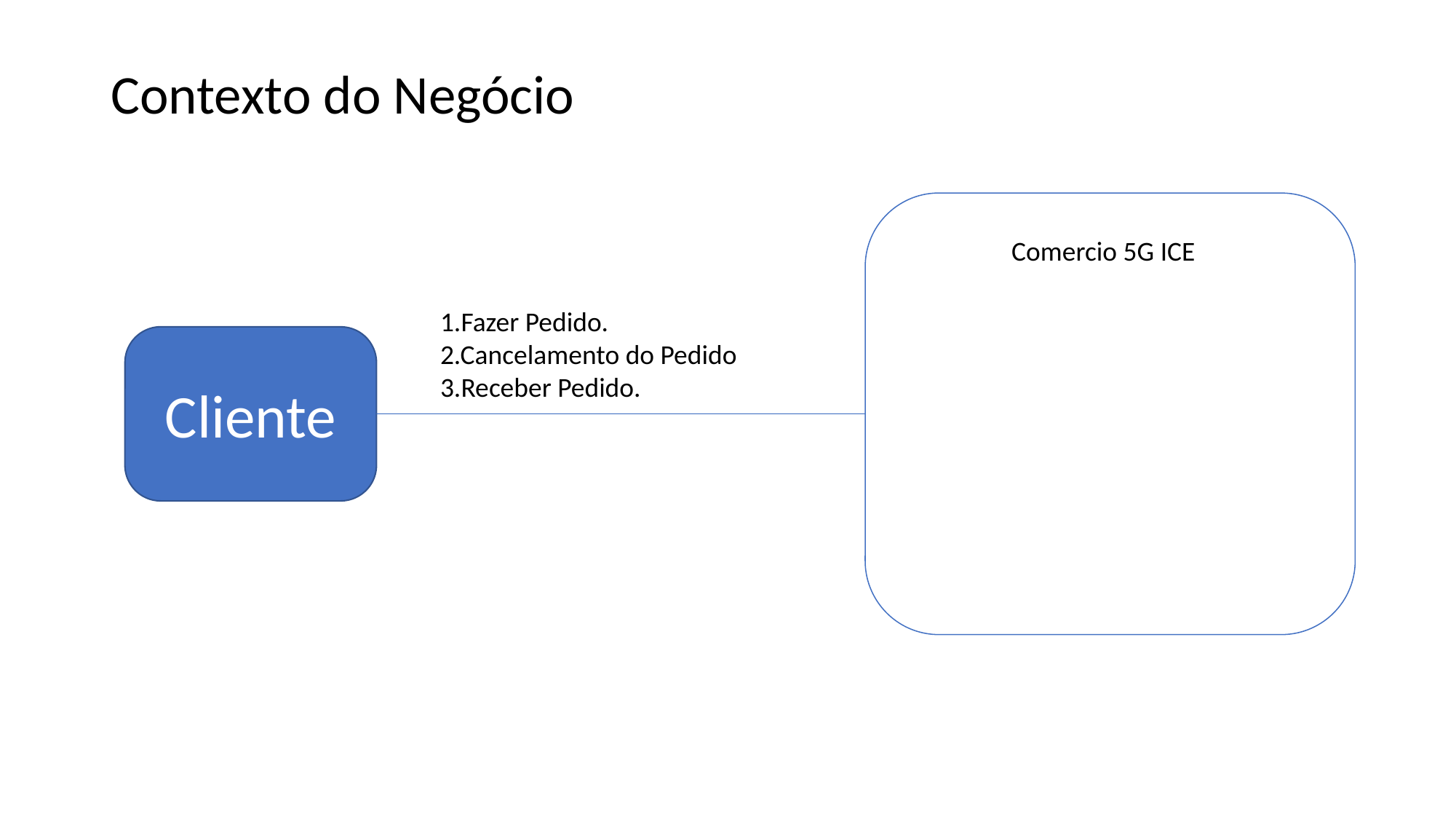

Contexto do Negócio

Comercio 5G ICE
1.Fazer Pedido.
2.Cancelamento do Pedido
3.Receber Pedido.

Cliente